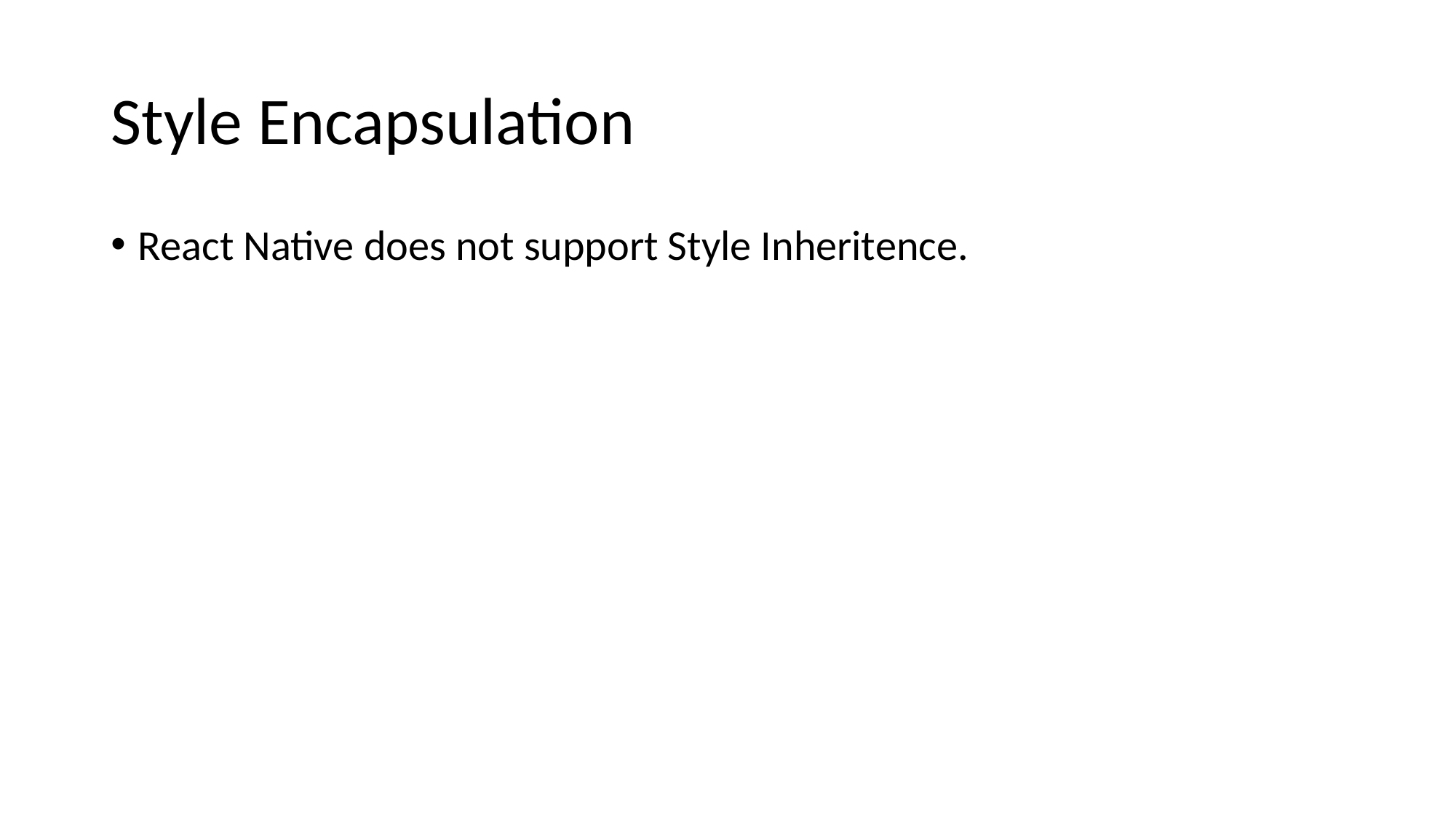

# Style Encapsulation
React Native does not support Style Inheritence.